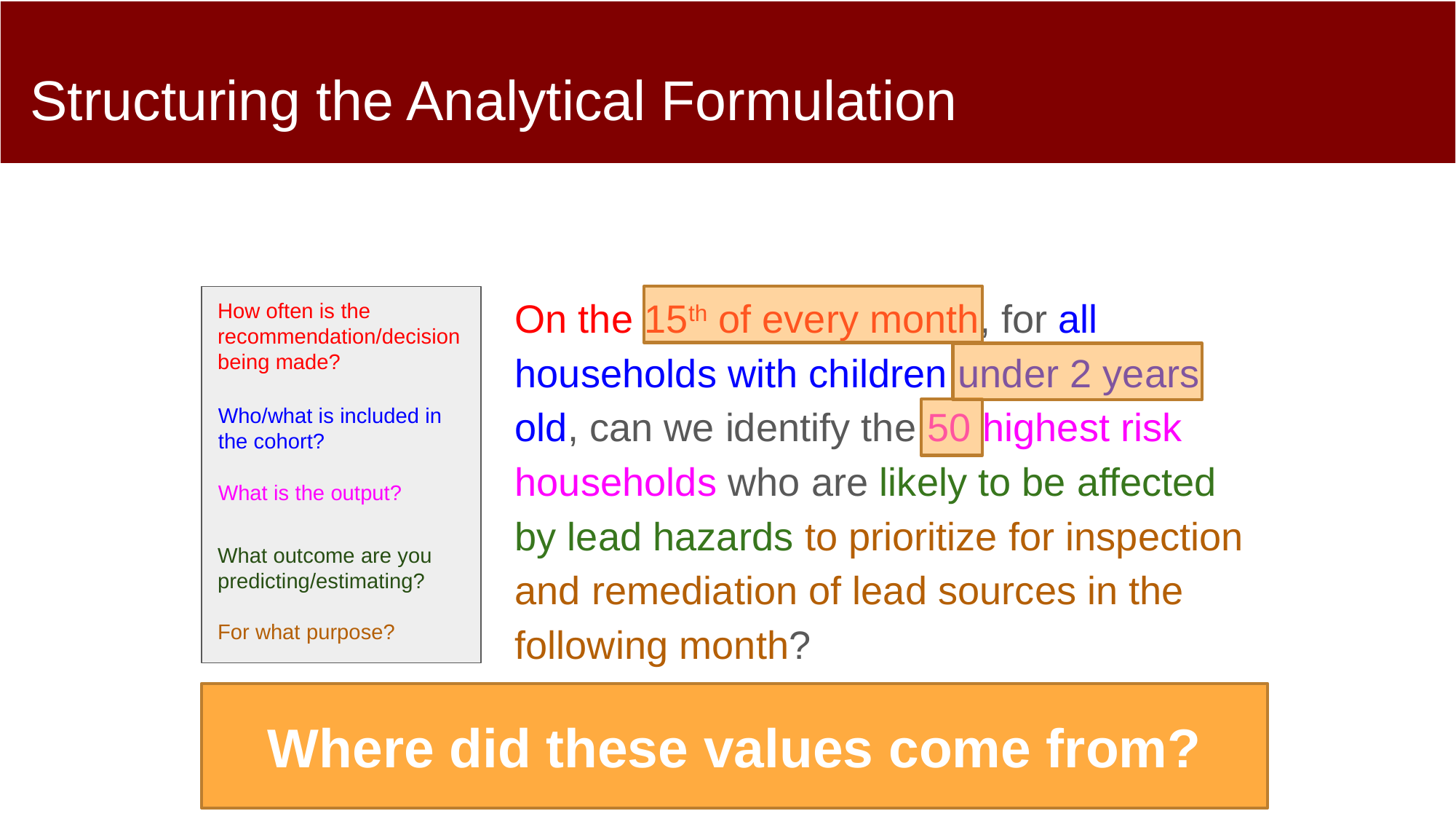

# Structuring the Analytical Formulation
On the 15th of every month, for all households with children under 2 years old, can we identify the 50 highest risk households who are likely to be affected by lead hazards to prioritize for inspection and remediation of lead sources in the following month?

How often is the recommendation/decision being made?

Who/what is included in the cohort?

What is the output?
What outcome are you predicting/estimating?

For what purpose?
Where did these values come from?